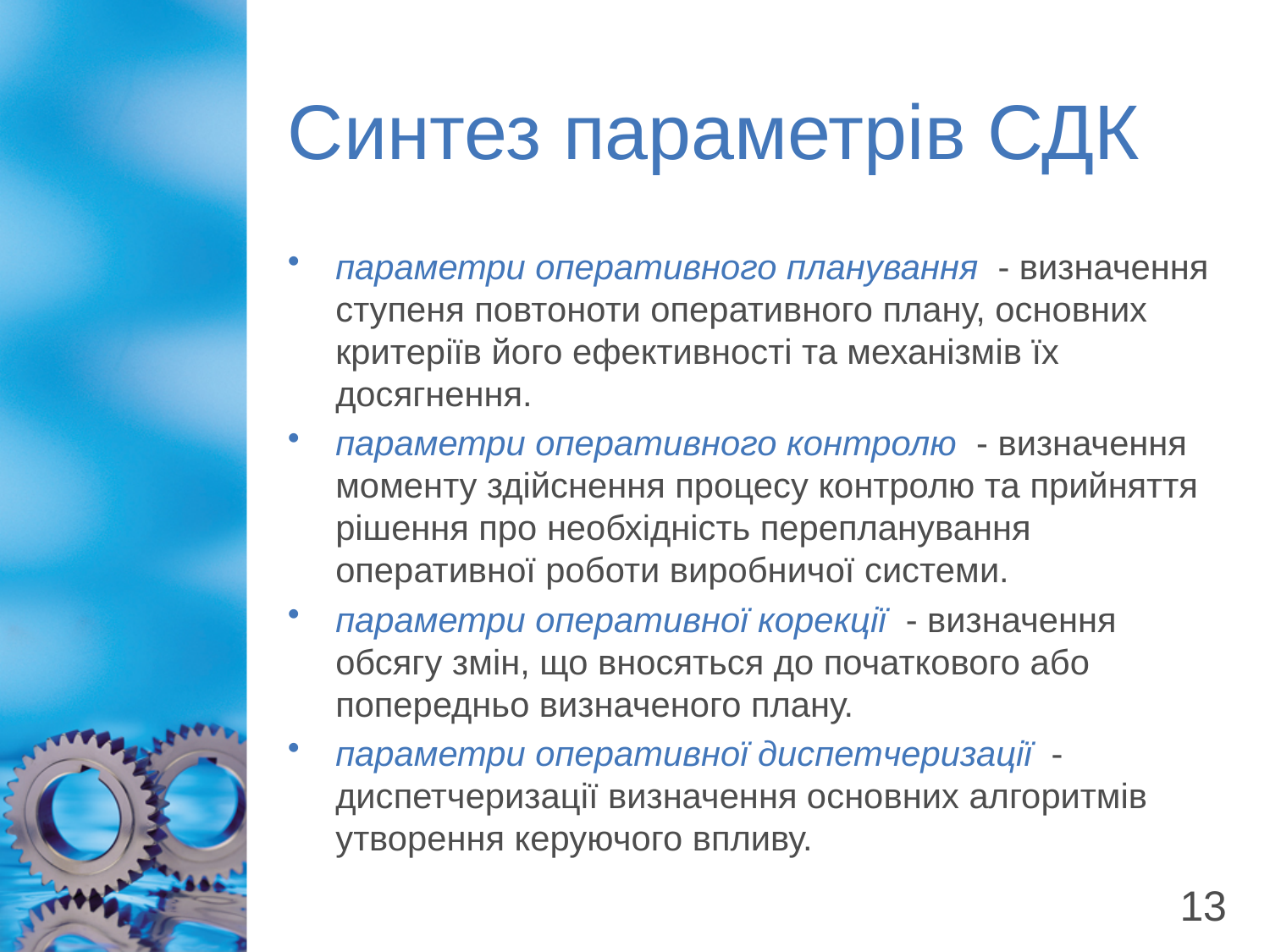

# Синтез параметрів СДК
параметри оперативного планування  - визначення ступеня повтоноти оперативного плану, основних критеріїв його ефективності та механізмів їх досягнення.
параметри оперативного контролю  - визначення моменту здійснення процесу контролю та прийняття рішення про необхідність перепланування оперативної роботи виробничої системи.
параметри оперативної корекції  - визначення обсягу змін, що вносяться до початкового або попередньо визначеного плану.
параметри оперативної диспетчеризації  - диспетчеризації визначення основних алгоритмів утворення керуючого впливу.